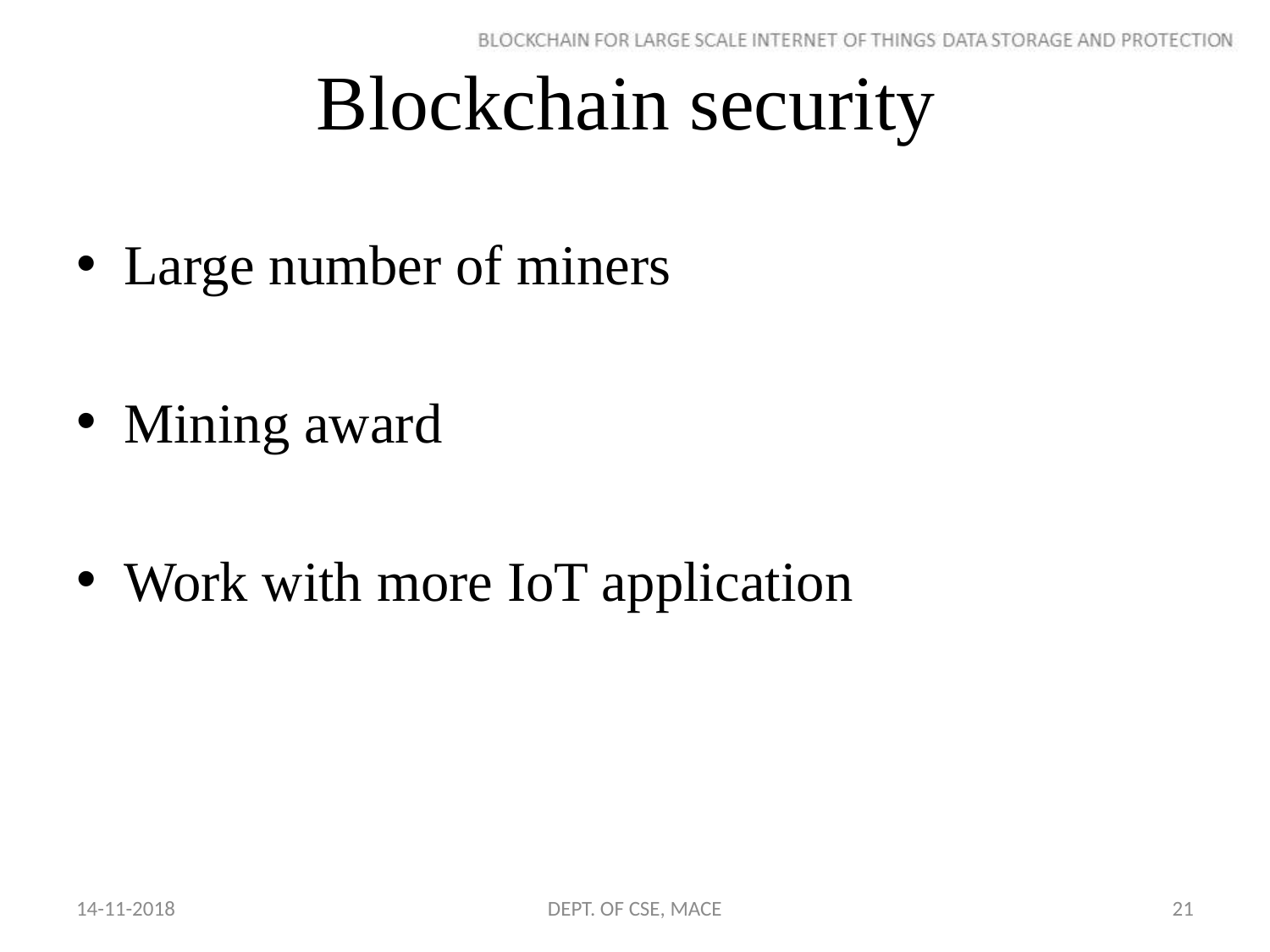

# Blockchain security
Large number of miners

Mining award

Work with more IoT application
14-11-2018
DEPT. OF CSE, MACE
21